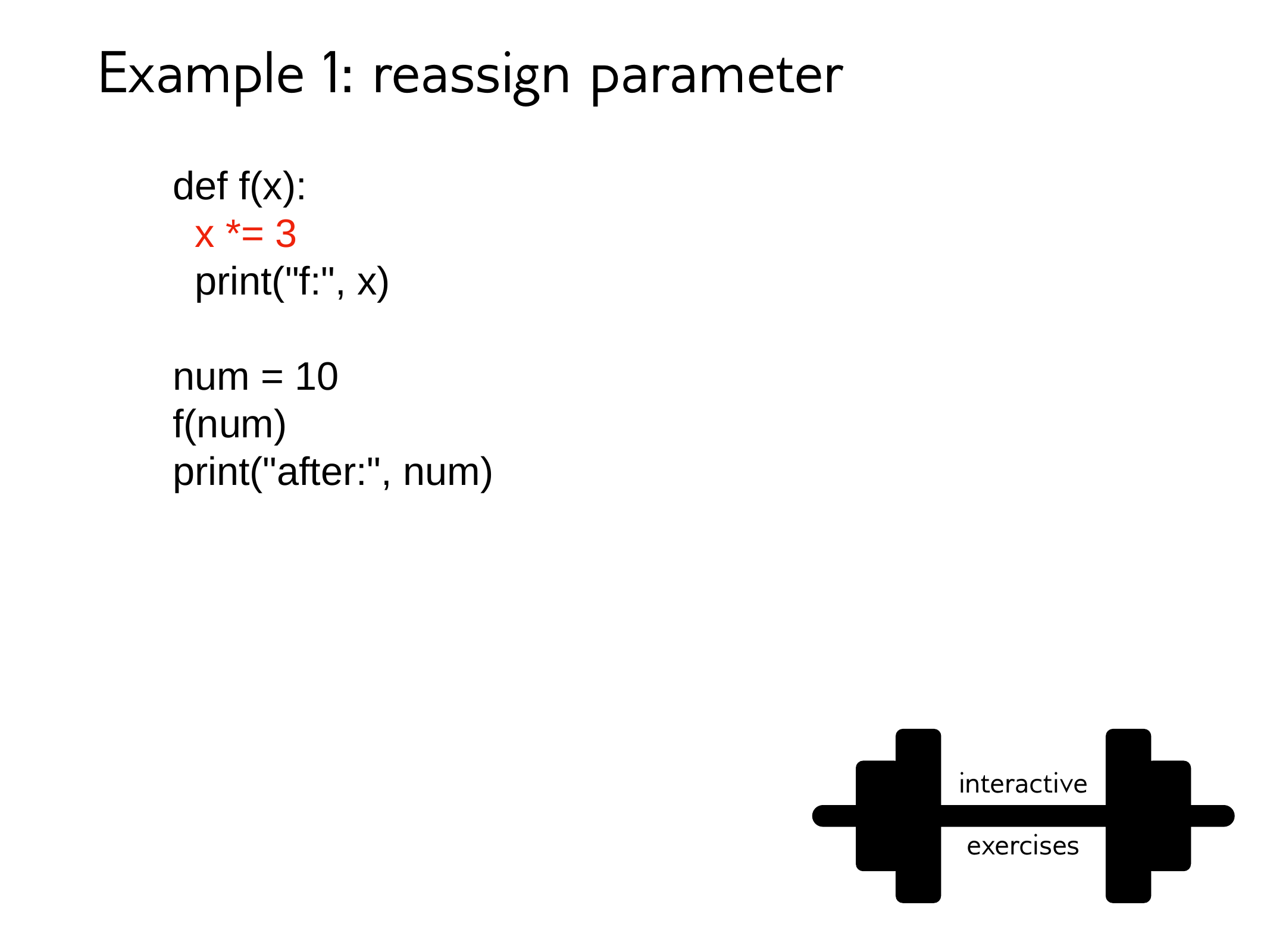

# Example 1: reassign parameter
def f(x):
  x *= 3
  print("f:", x)

num = 10
f(num)
print("after:", num)

interactive
exercises